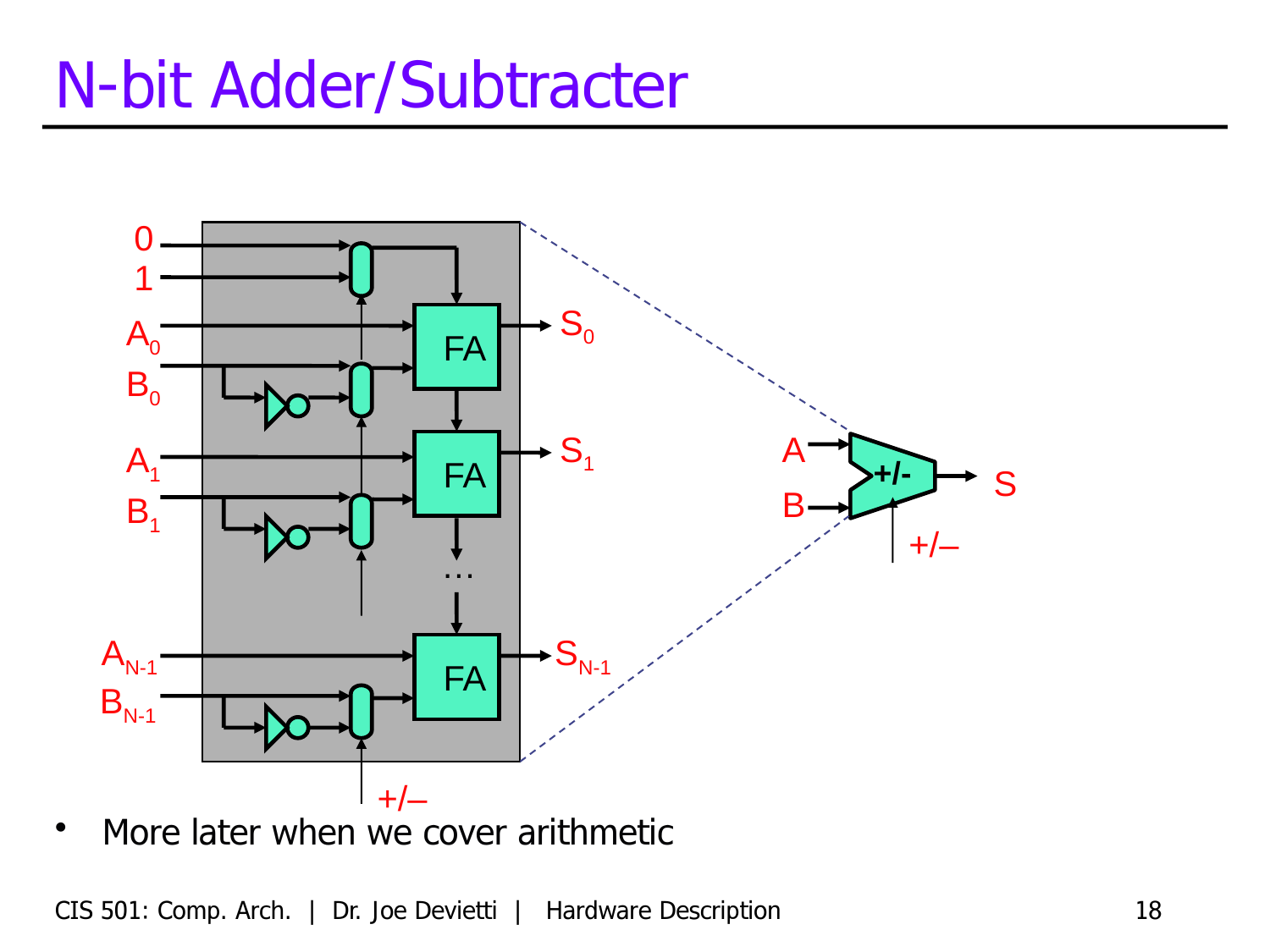

# N-bit Adder/Subtracter

0

1

S0
A0
FA

B0

S1
A1
FA

B1

…

AN-1
SN-1
FA

BN-1

+/–

A

+/-
S
B

+/–
More later when we cover arithmetic
CIS 501: Comp. Arch.  |  Dr. Joe Devietti  |   Hardware Description
18